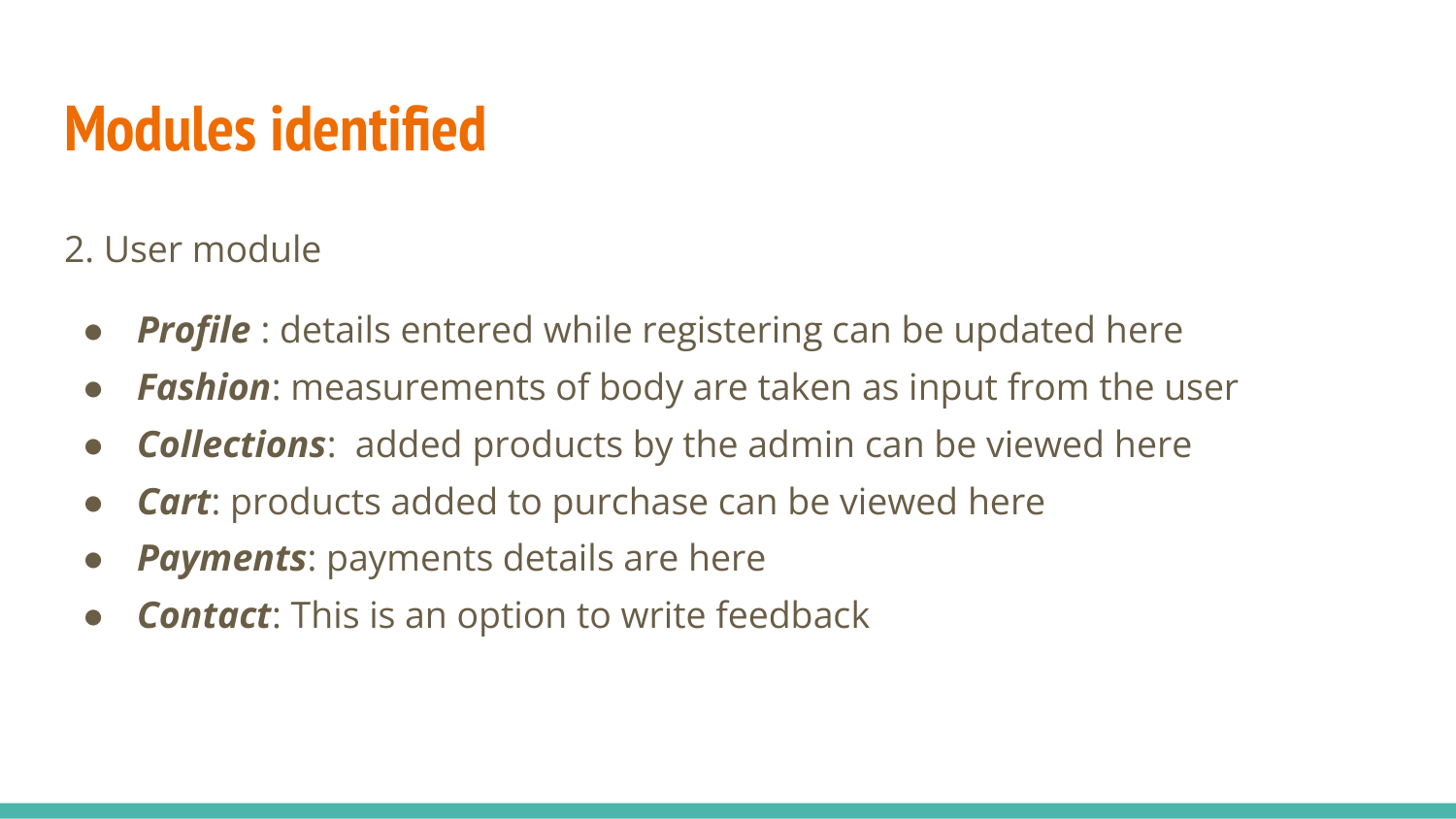

# Modules identified
2. User module
Profile : details entered while registering can be updated here
Fashion: measurements of body are taken as input from the user
Collections:  added products by the admin can be viewed here
Cart: products added to purchase can be viewed here
Payments: payments details are here
Contact: This is an option to write feedback